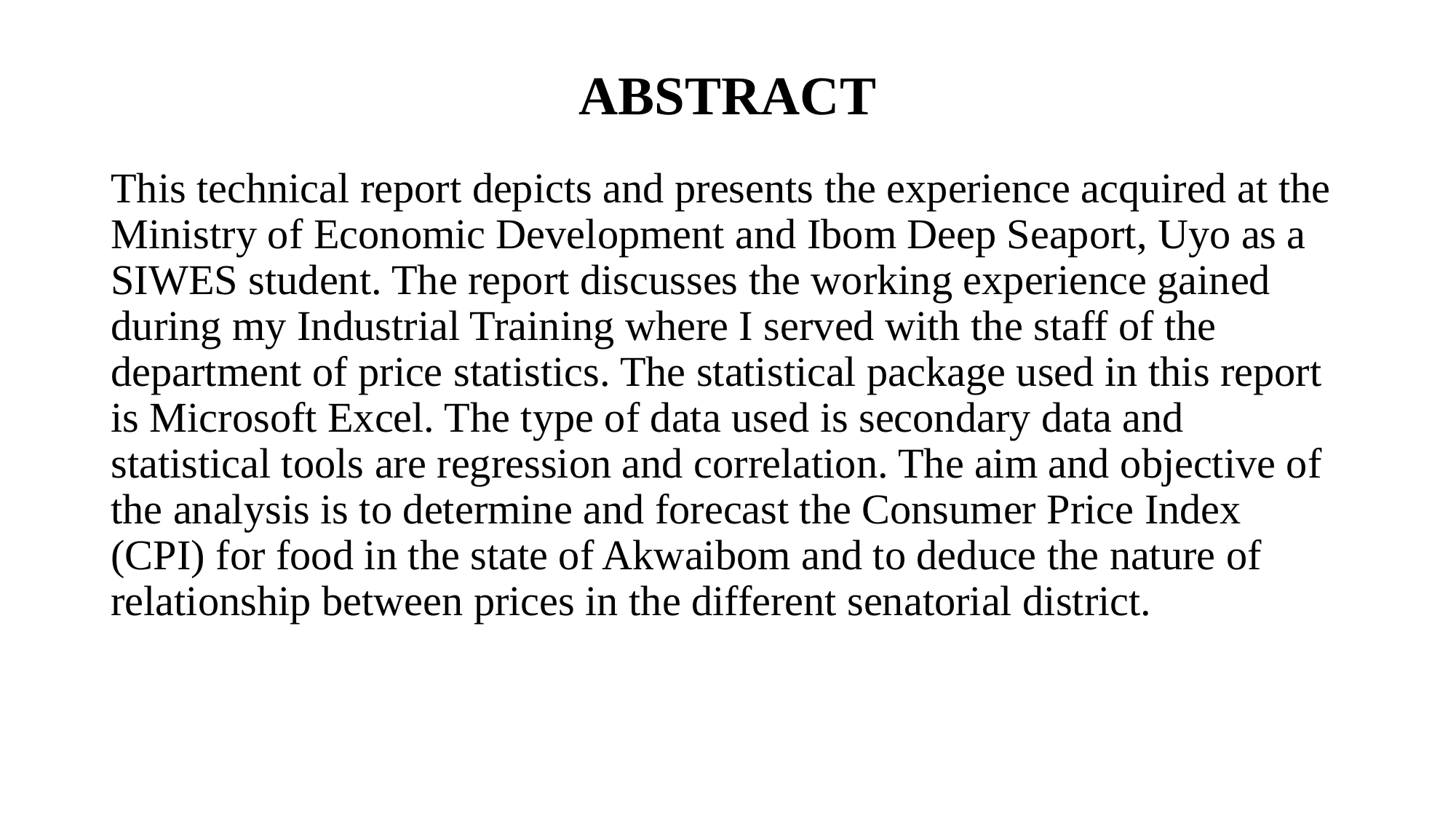

# ABSTRACT
This technical report depicts and presents the experience acquired at the Ministry of Economic Development and Ibom Deep Seaport, Uyo as a SIWES student. The report discusses the working experience gained during my Industrial Training where I served with the staff of the department of price statistics. The statistical package used in this report is Microsoft Excel. The type of data used is secondary data and statistical tools are regression and correlation. The aim and objective of the analysis is to determine and forecast the Consumer Price Index (CPI) for food in the state of Akwaibom and to deduce the nature of relationship between prices in the different senatorial district.